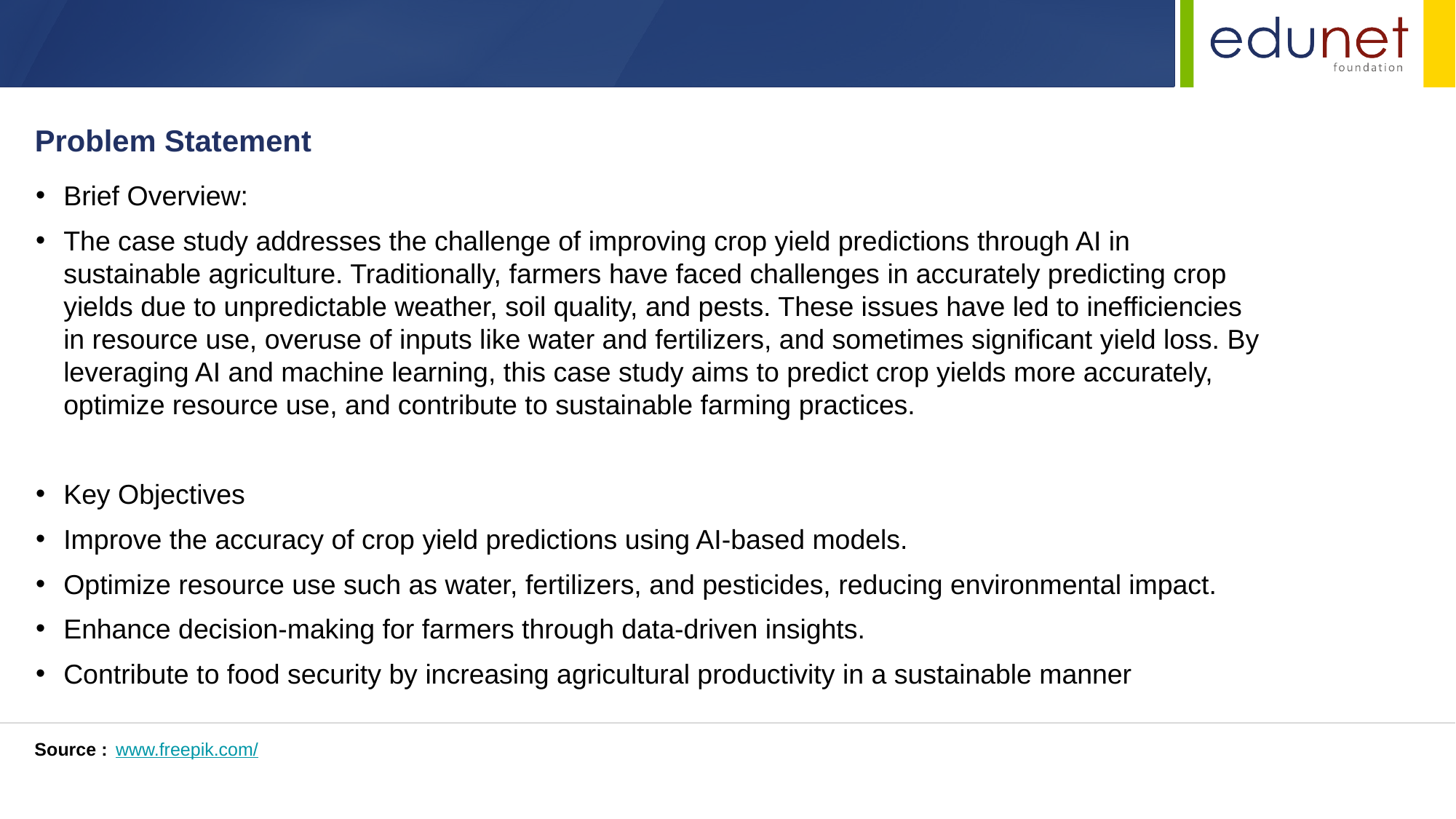

Problem Statement
Brief Overview:
The case study addresses the challenge of improving crop yield predictions through AI in sustainable agriculture. Traditionally, farmers have faced challenges in accurately predicting crop yields due to unpredictable weather, soil quality, and pests. These issues have led to inefficiencies in resource use, overuse of inputs like water and fertilizers, and sometimes significant yield loss. By leveraging AI and machine learning, this case study aims to predict crop yields more accurately, optimize resource use, and contribute to sustainable farming practices.

Key Objectives
Improve the accuracy of crop yield predictions using AI-based models.
Optimize resource use such as water, fertilizers, and pesticides, reducing environmental impact.
Enhance decision-making for farmers through data-driven insights.
Contribute to food security by increasing agricultural productivity in a sustainable manner

Source :
www.freepik.com/